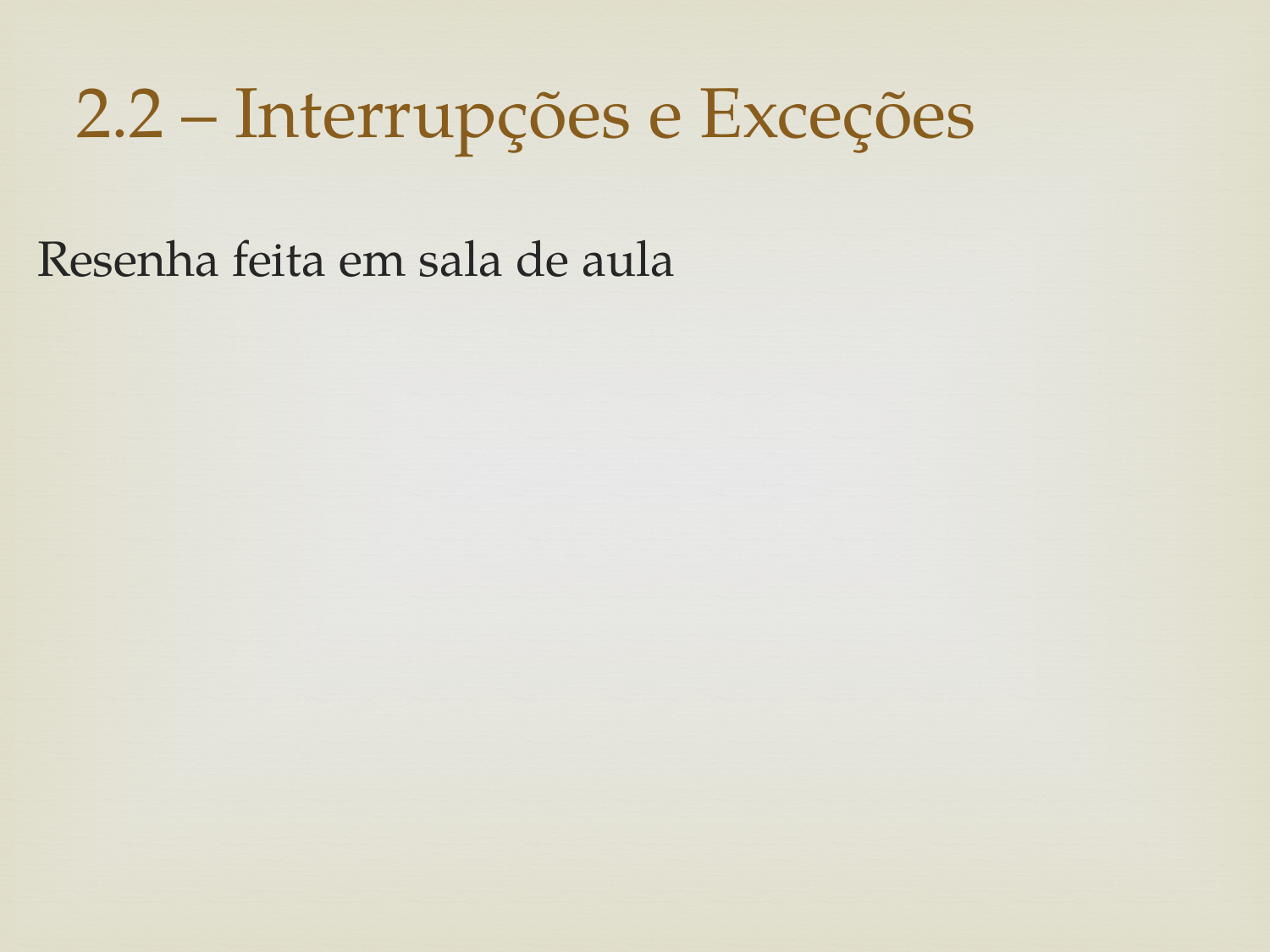

# 2.2 – Interrupções e Exceções
Resenha feita em sala de aula